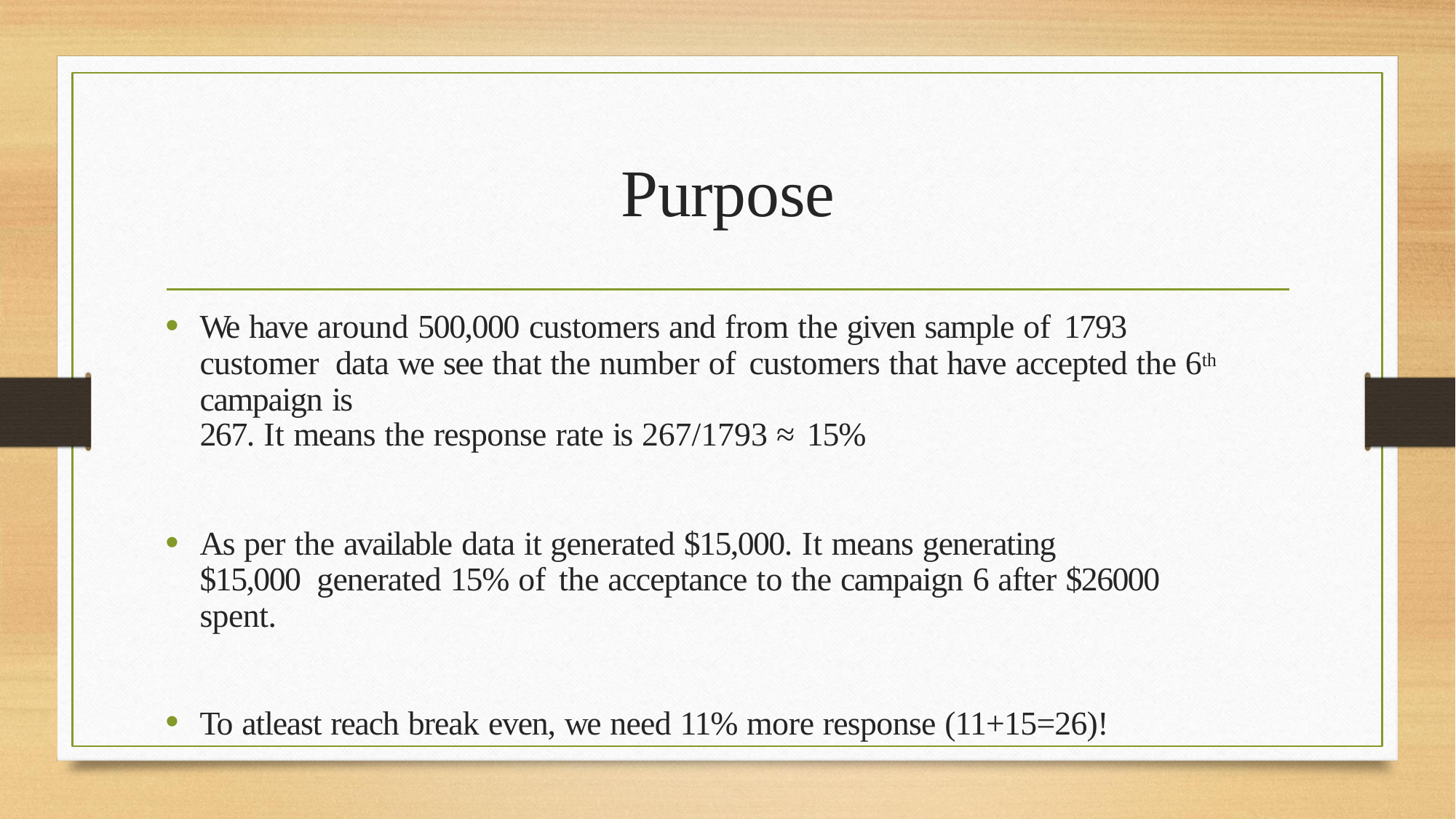

# Purpose
We have around 500,000 customers and from the given sample of 1793 customer  data we see that the number of customers that have accepted the 6th campaign is
267. It means the response rate is 267/1793 ≈ 15%

As per the available data it generated $15,000. It means generating $15,000  generated 15% of the acceptance to the campaign 6 after $26000 spent.

To atleast reach break even, we need 11% more response (11+15=26)!